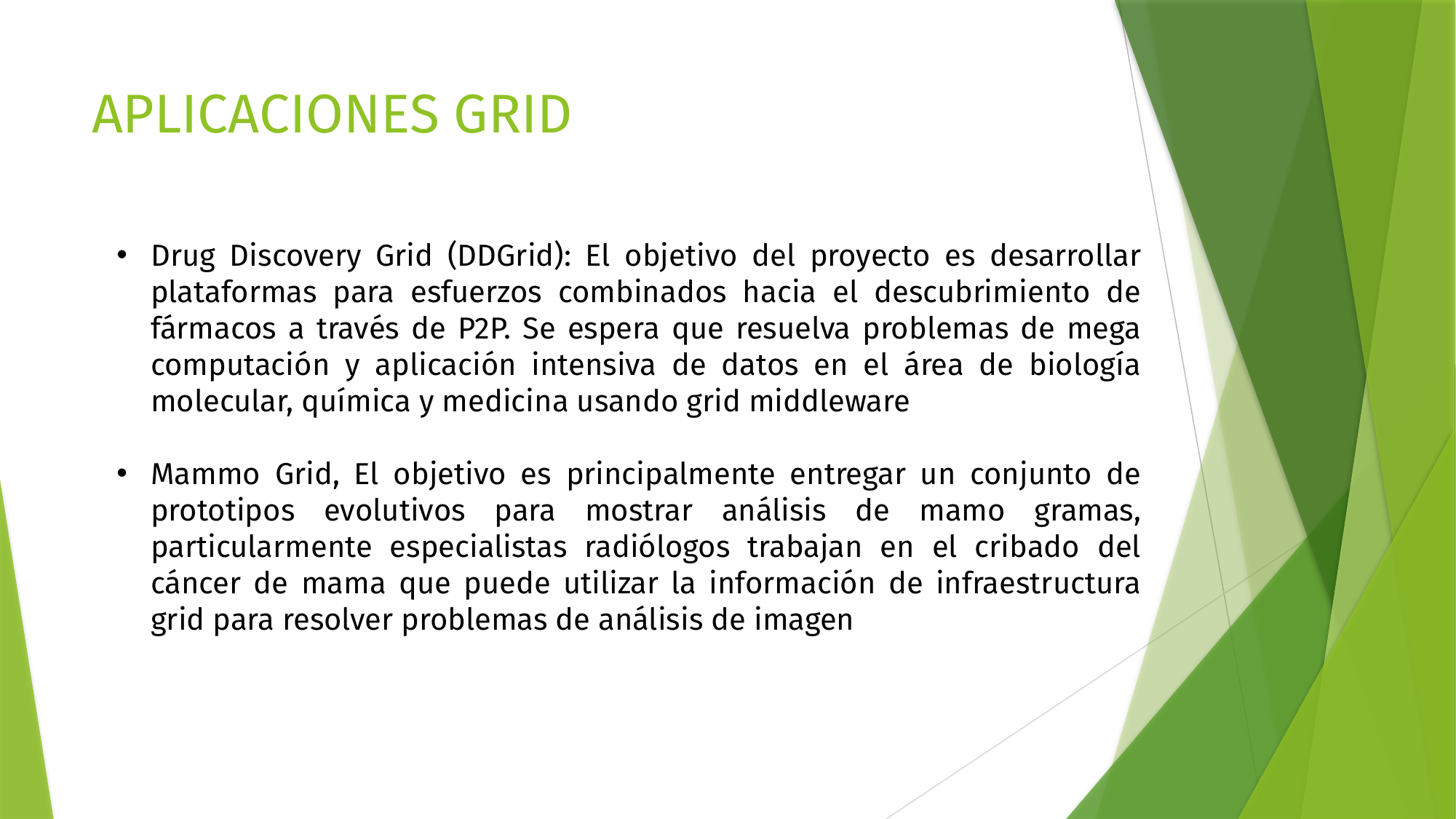

# APLICACIONES GRID
Drug Discovery Grid (DDGrid): El objetivo del proyecto es desarrollar plataformas para esfuerzos combinados hacia el descubrimiento de fármacos a través de P2P. Se espera que resuelva problemas de mega computación y aplicación intensiva de datos en el área de biología molecular, química y medicina usando grid middleware

Mammo Grid, El objetivo es principalmente entregar un conjunto de prototipos evolutivos para mostrar análisis de mamo gramas, particularmente especialistas radiólogos trabajan en el cribado del cáncer de mama que puede utilizar la información de infraestructura grid para resolver problemas de análisis de imagen